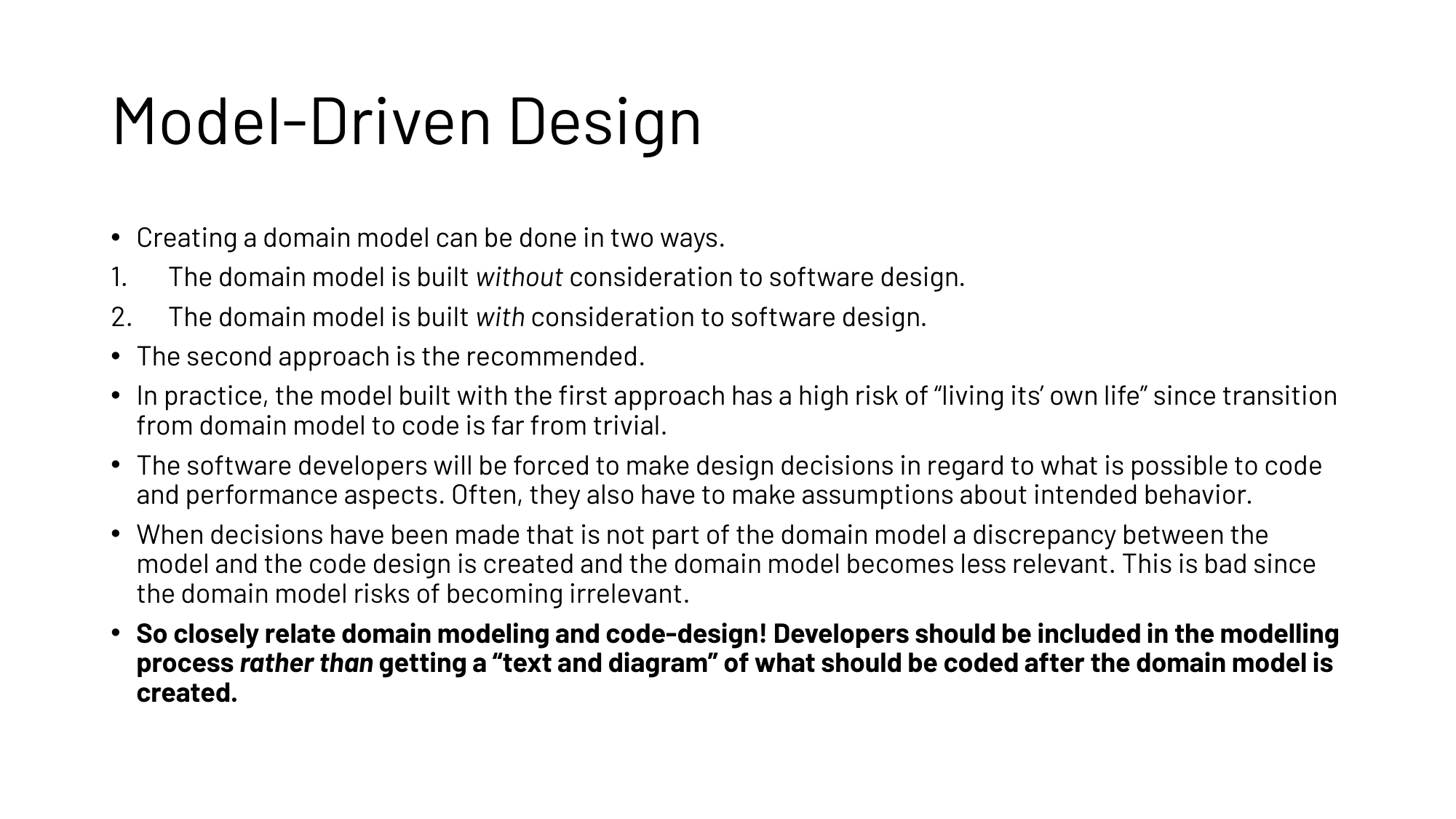

# Model-Driven Design
Creating a domain model can be done in two ways.
The domain model is built without consideration to software design.
The domain model is built with consideration to software design.
The second approach is the recommended.
In practice, the model built with the first approach has a high risk of “living its’ own life” since transition from domain model to code is far from trivial.
The software developers will be forced to make design decisions in regard to what is possible to code and performance aspects. Often, they also have to make assumptions about intended behavior.
When decisions have been made that is not part of the domain model a discrepancy between the model and the code design is created and the domain model becomes less relevant. This is bad since the domain model risks of becoming irrelevant.
So closely relate domain modeling and code-design! Developers should be included in the modelling process rather than getting a “text and diagram” of what should be coded after the domain model is created.